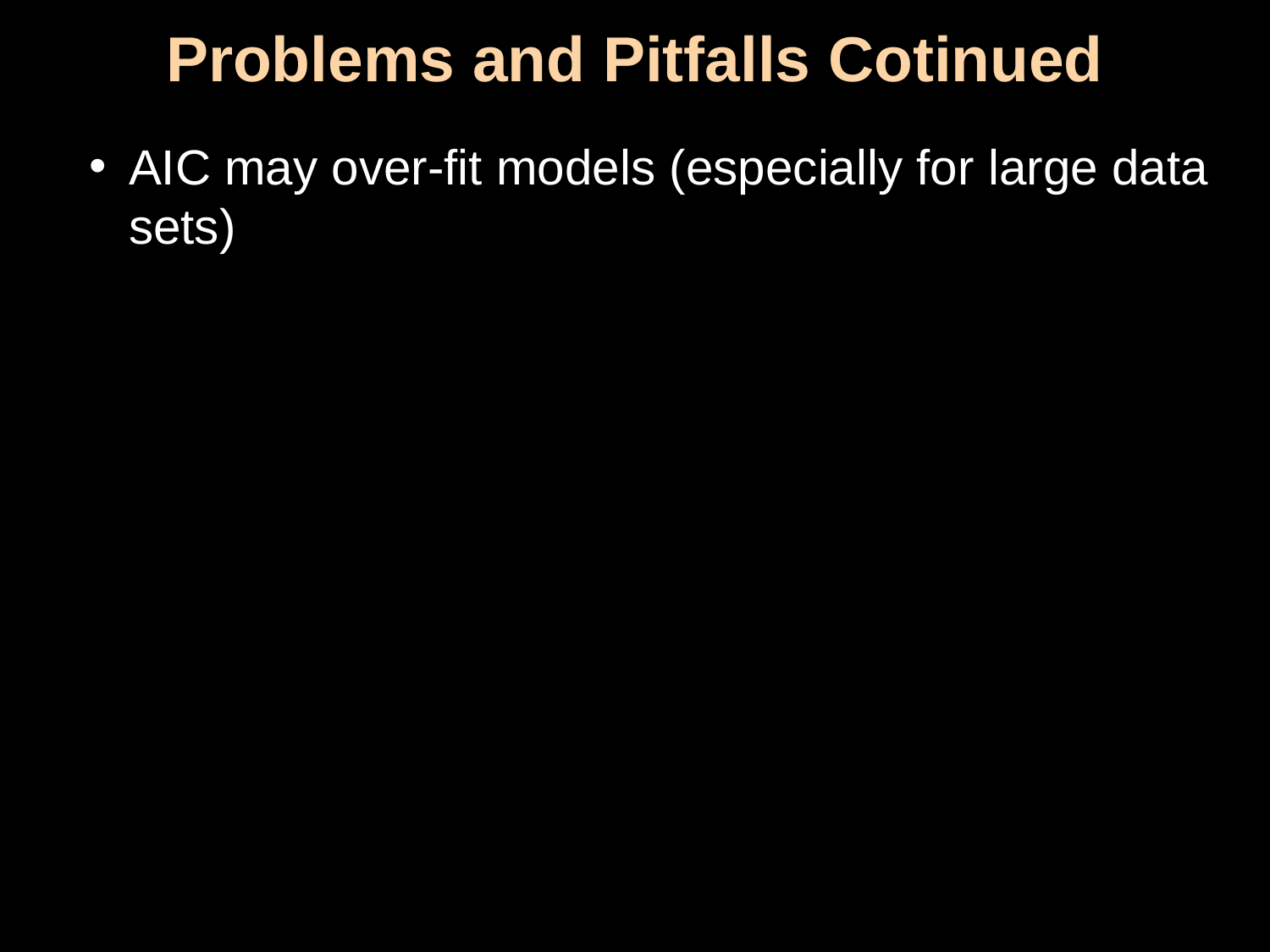

Problems and Pitfalls Cotinued
AIC may over-fit models (especially for large data sets)